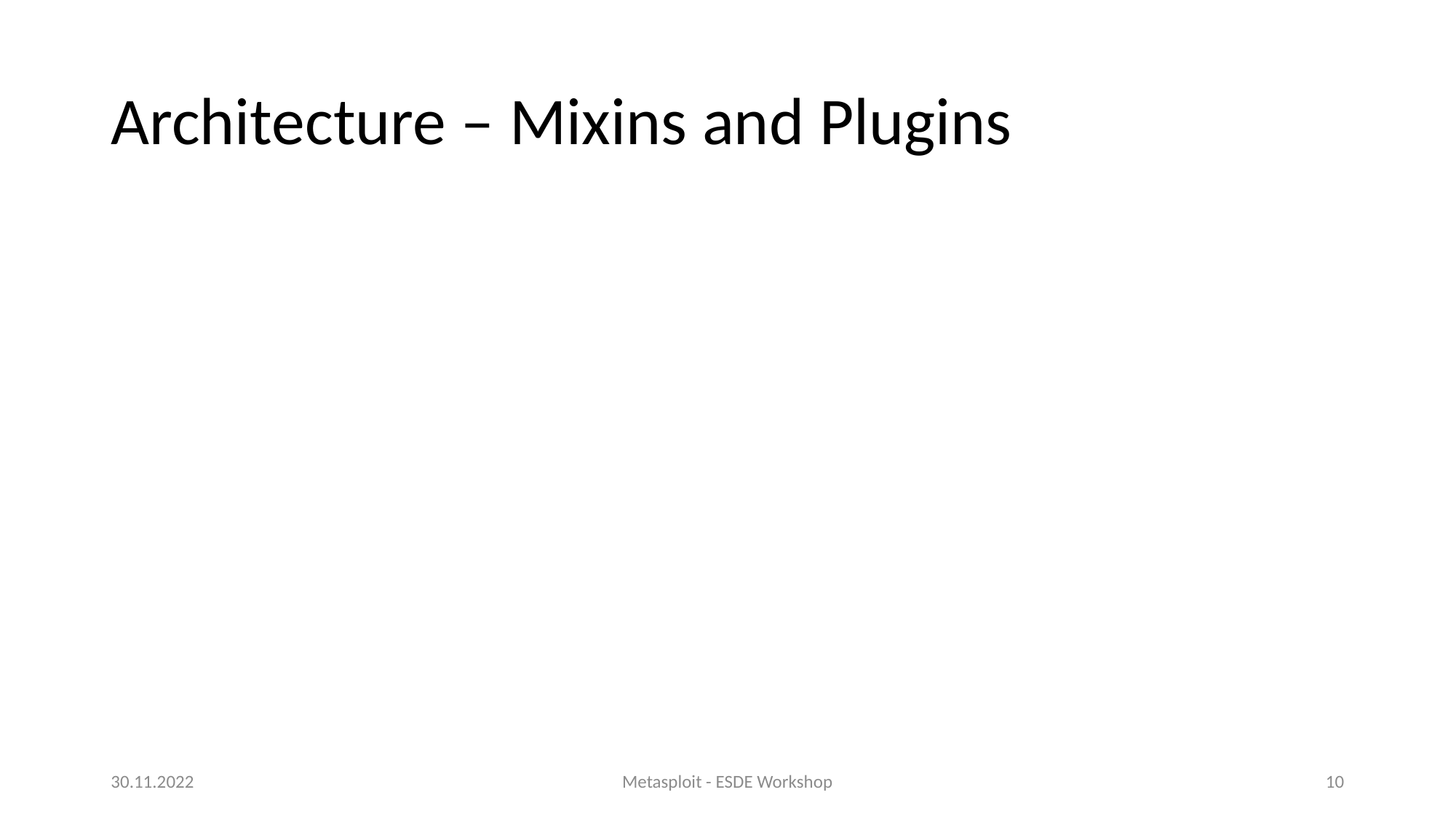

# Architecture – Mixins and Plugins

30.11.2022
Metasploit - ESDE Workshop
10